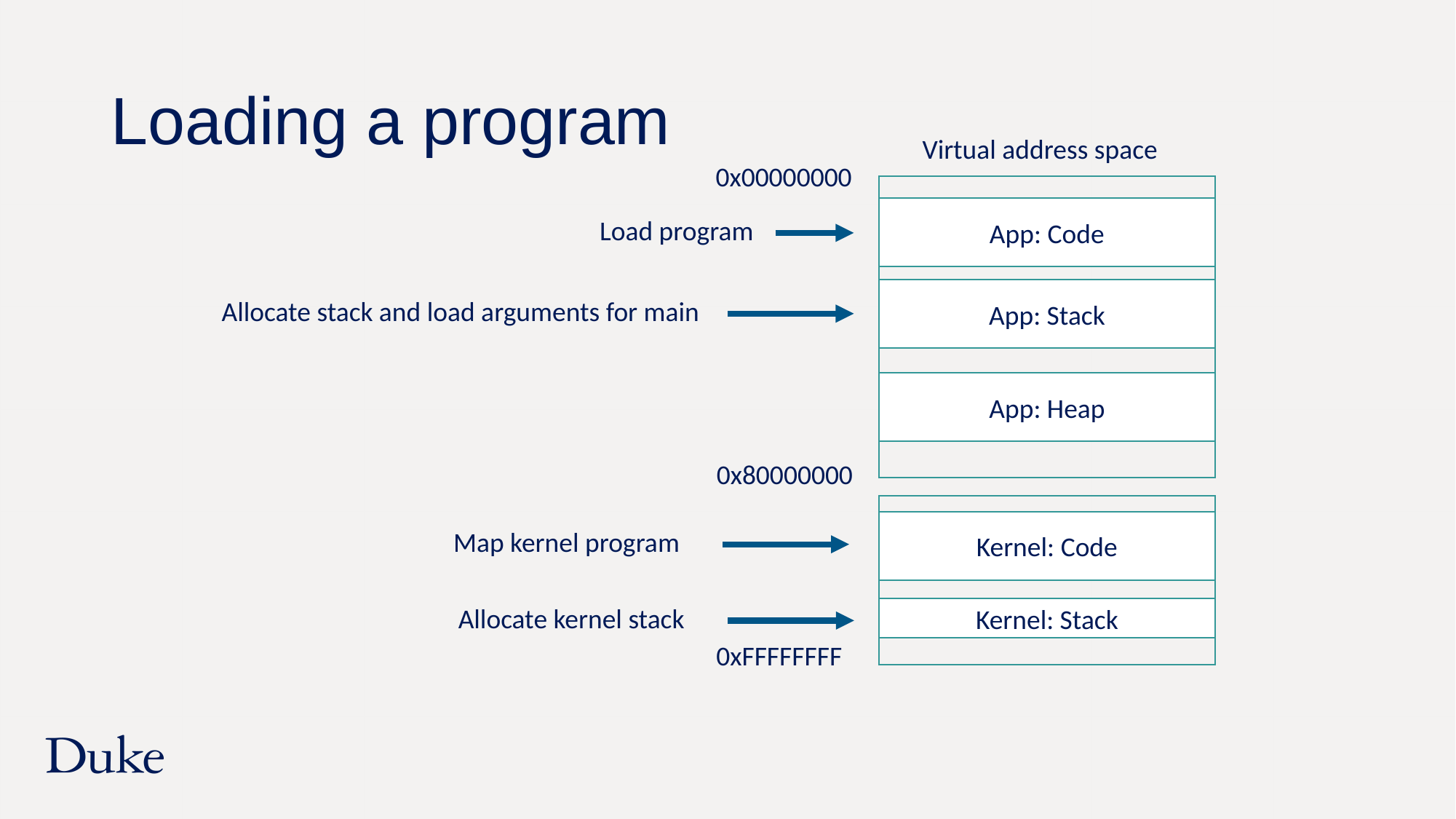

# Loading a program
Virtual address space
0x00000000

App: Code
Load program
App: Stack
Allocate stack and load arguments for main
App: Heap
0x80000000

Kernel: Code
Map kernel program
Allocate kernel stack
Kernel: Stack
0xFFFFFFFF